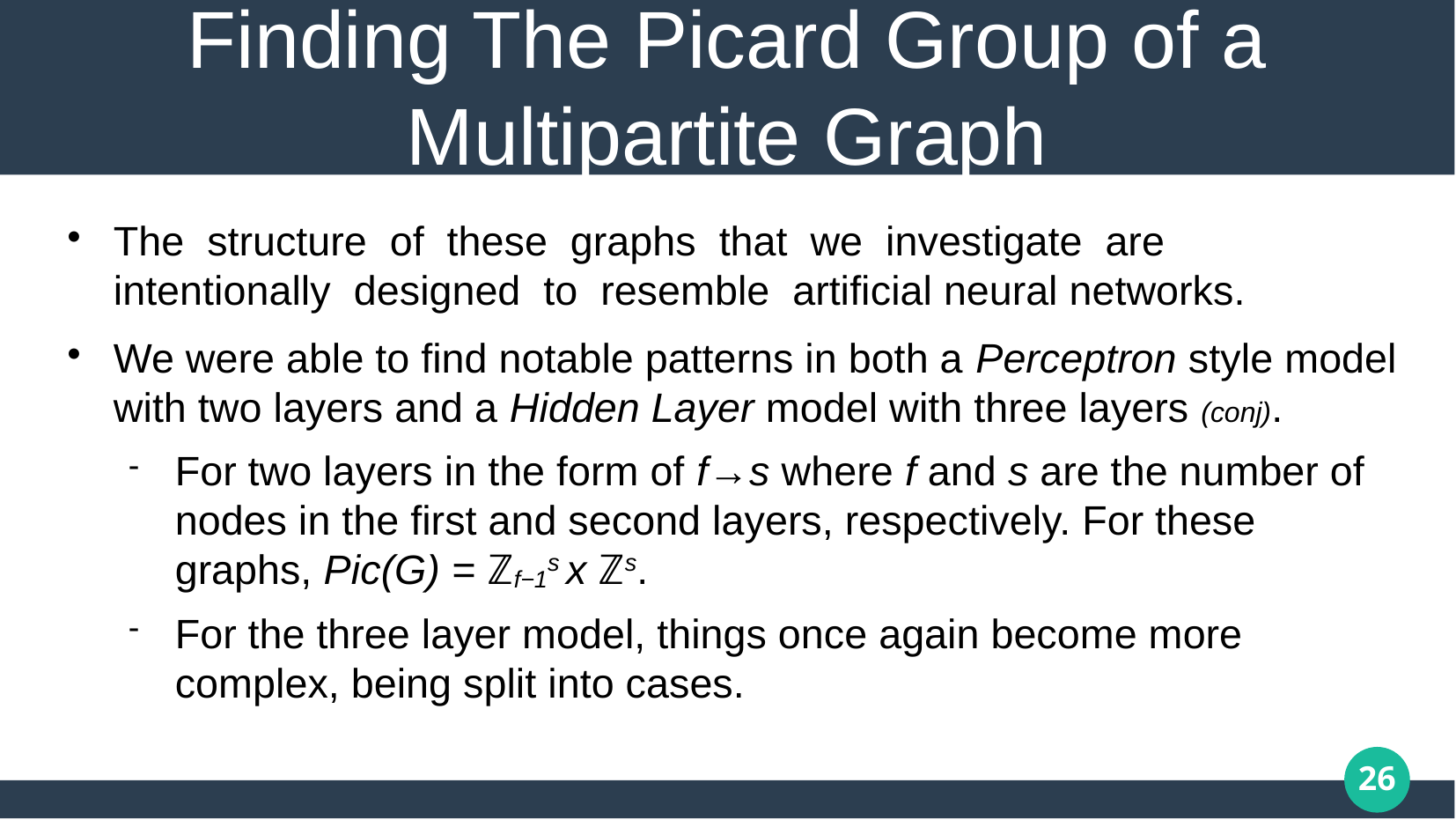

# Finding The Picard Group of a Multipartite Graph
The  structure  of  these  graphs  that  we  investigate  are  intentionally  designed  to  resemble  artificial neural networks.
We were able to find notable patterns in both a Perceptron style model with two layers and a Hidden Layer model with three layers (conj).
For two layers in the form of f→s where f and s are the number of nodes in the first and second layers, respectively. For these graphs, Pic(G) = ℤf−1s x ℤs.
For the three layer model, things once again become more complex, being split into cases.